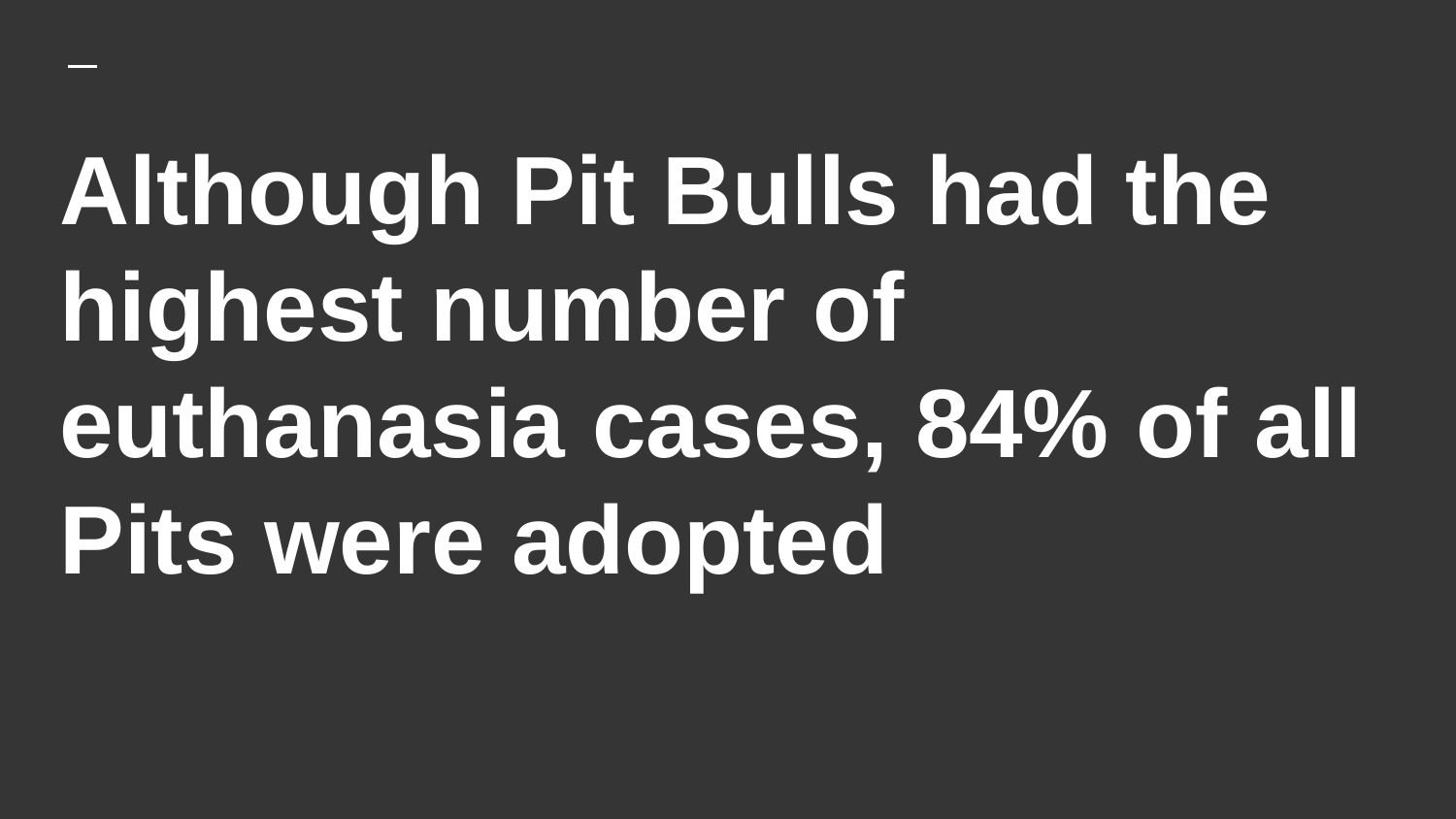

# Although Pit Bulls had the highest number of euthanasia cases, 84% of all Pits were adopted